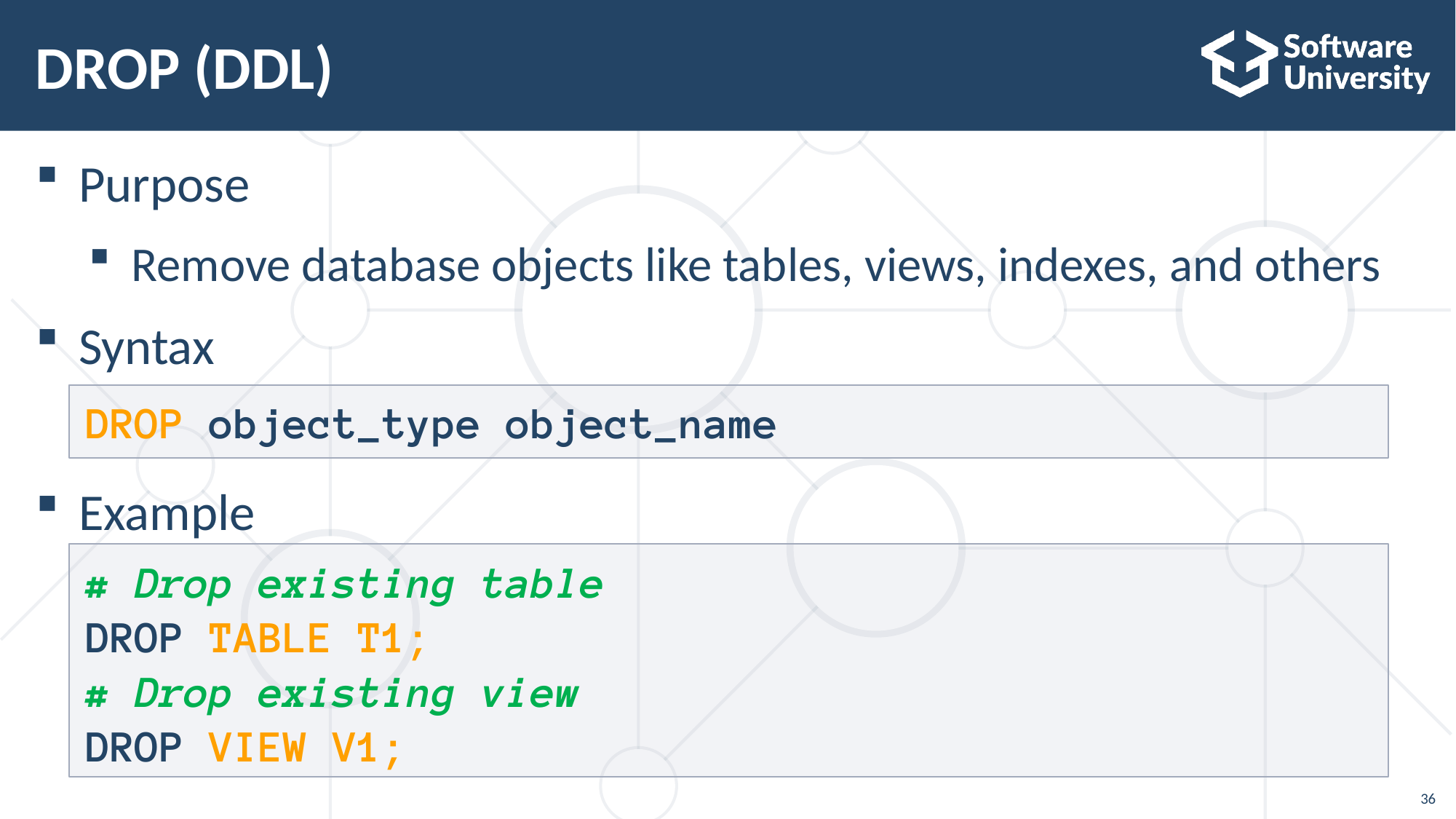

# DROP (DDL)
Purpose
Remove database objects like tables, views, indexes, and others
Syntax

Example

DROP object_type object_name
# Drop existing table
DROP TABLE T1;
# Drop existing view
DROP VIEW V1;
36